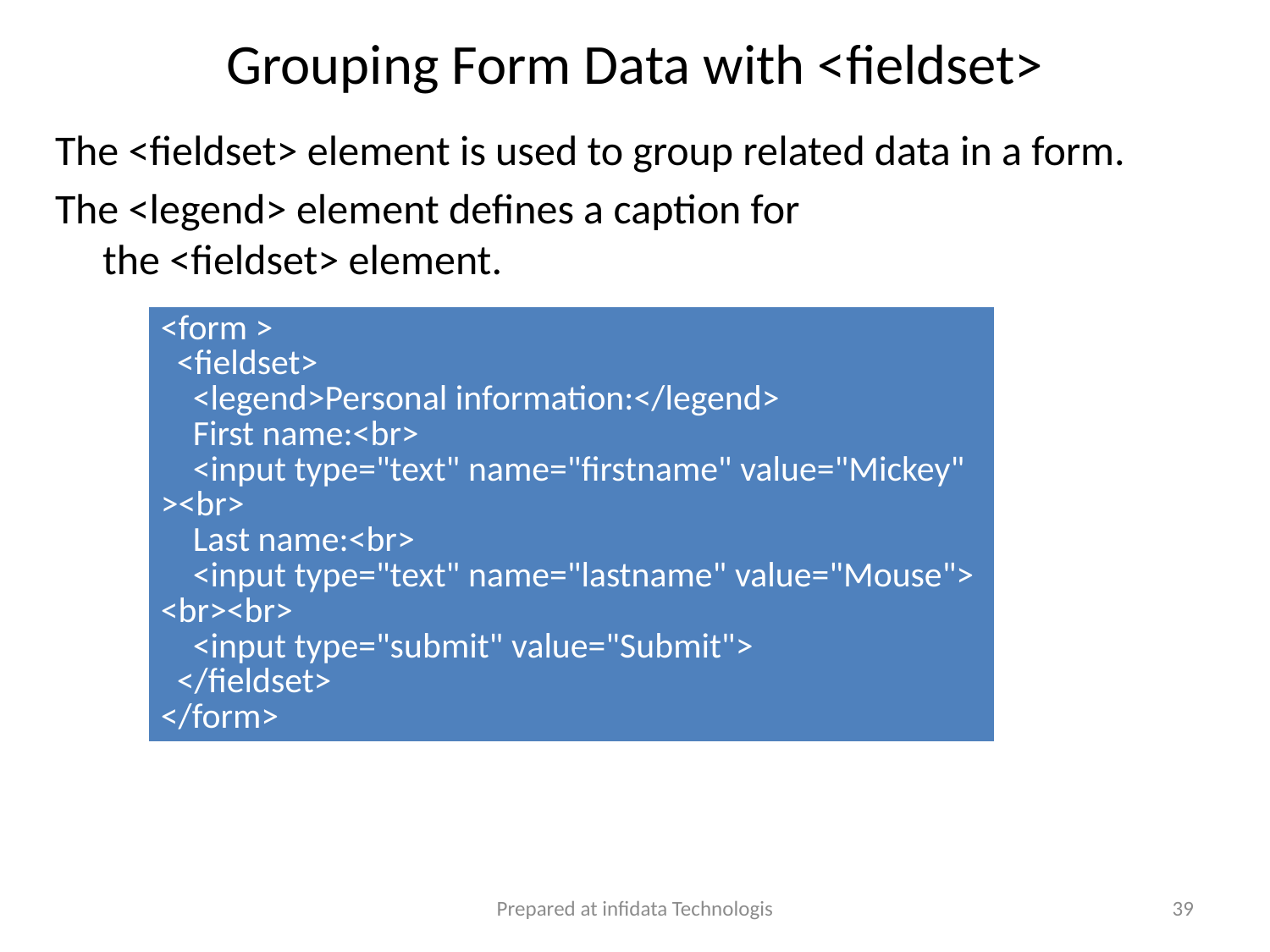

# Grouping Form Data with <fieldset>
The <fieldset> element is used to group related data in a form.
The <legend> element defines a caption for the <fieldset> element.

| <form >   <fieldset>     <legend>Personal information:</legend>     First name:<br>     <input type="text" name="firstname" value="Mickey"><br>     Last name:<br>     <input type="text" name="lastname" value="Mouse"><br><br>     <input type="submit" value="Submit">   </fieldset> </form> |
| --- |
Prepared at infidata Technologis
39